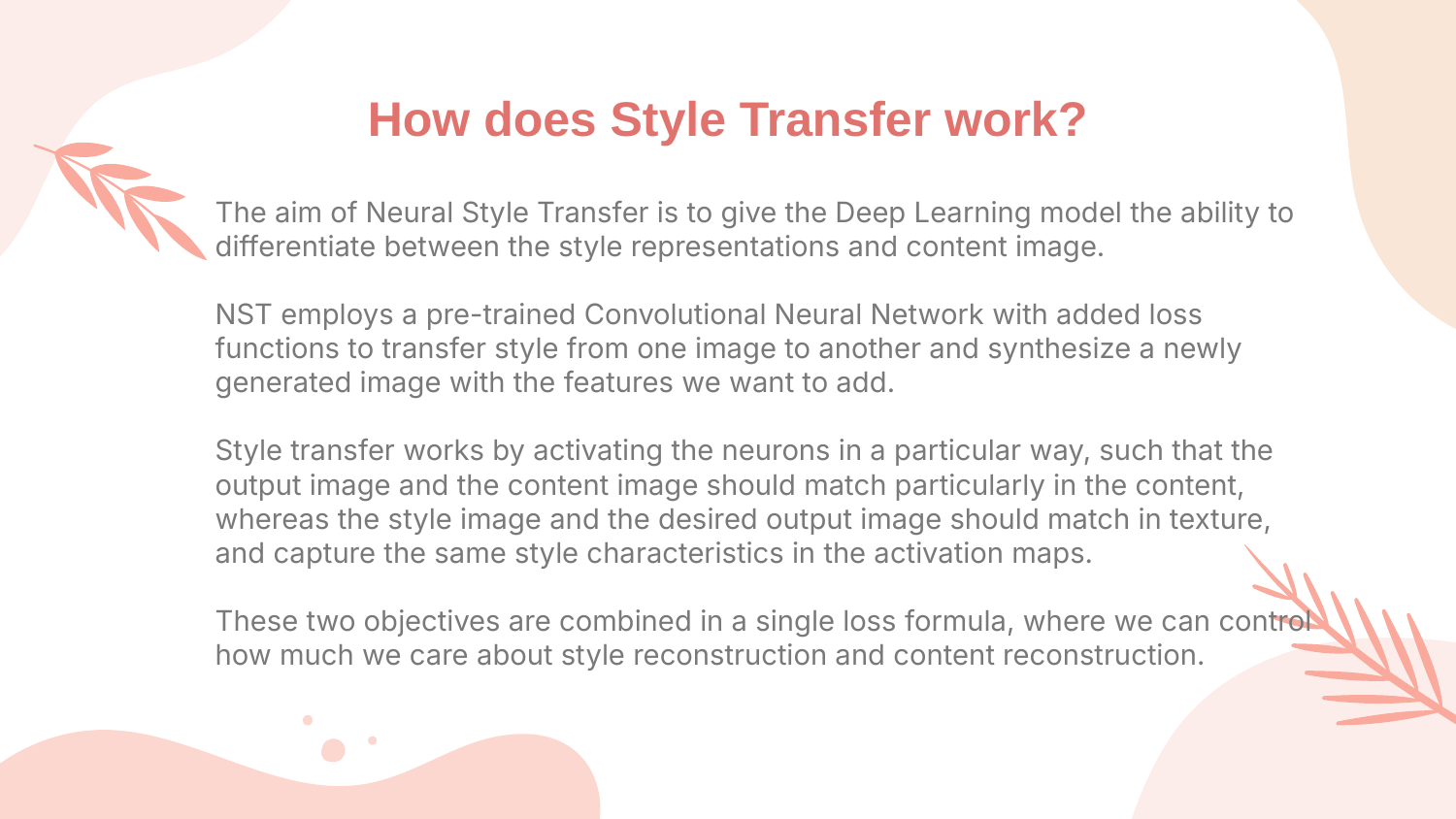

# How does Style Transfer work?
The aim of Neural Style Transfer is to give the Deep Learning model the ability to differentiate between the style representations and content image.

NST employs a pre-trained Convolutional Neural Network with added loss functions to transfer style from one image to another and synthesize a newly generated image with the features we want to add.

Style transfer works by activating the neurons in a particular way, such that the output image and the content image should match particularly in the content, whereas the style image and the desired output image should match in texture, and capture the same style characteristics in the activation maps.

These two objectives are combined in a single loss formula, where we can control how much we care about style reconstruction and content reconstruction.